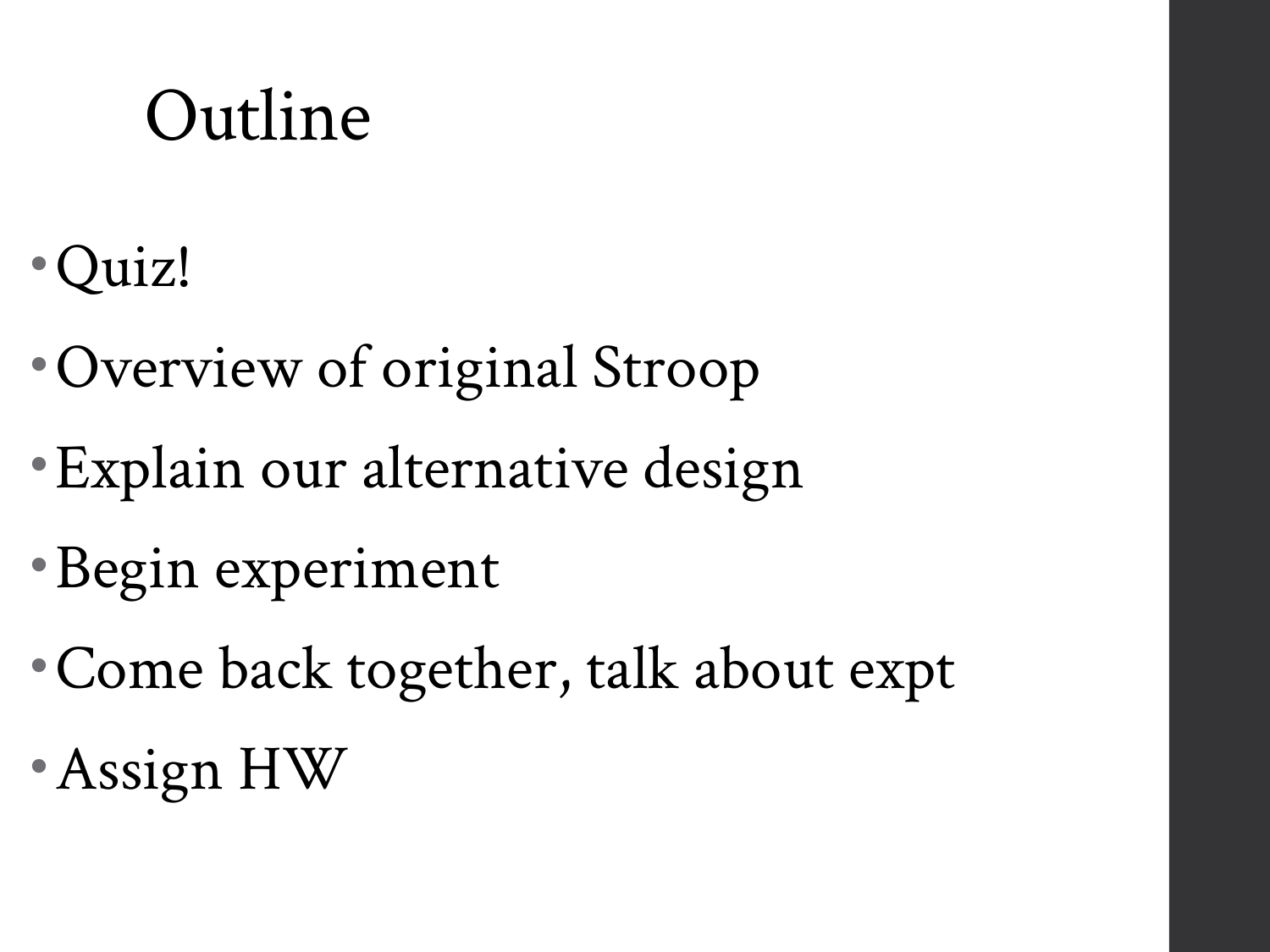

# Outline
Quiz!
Overview of original Stroop
Explain our alternative design
Begin experiment
Come back together, talk about expt
Assign HW